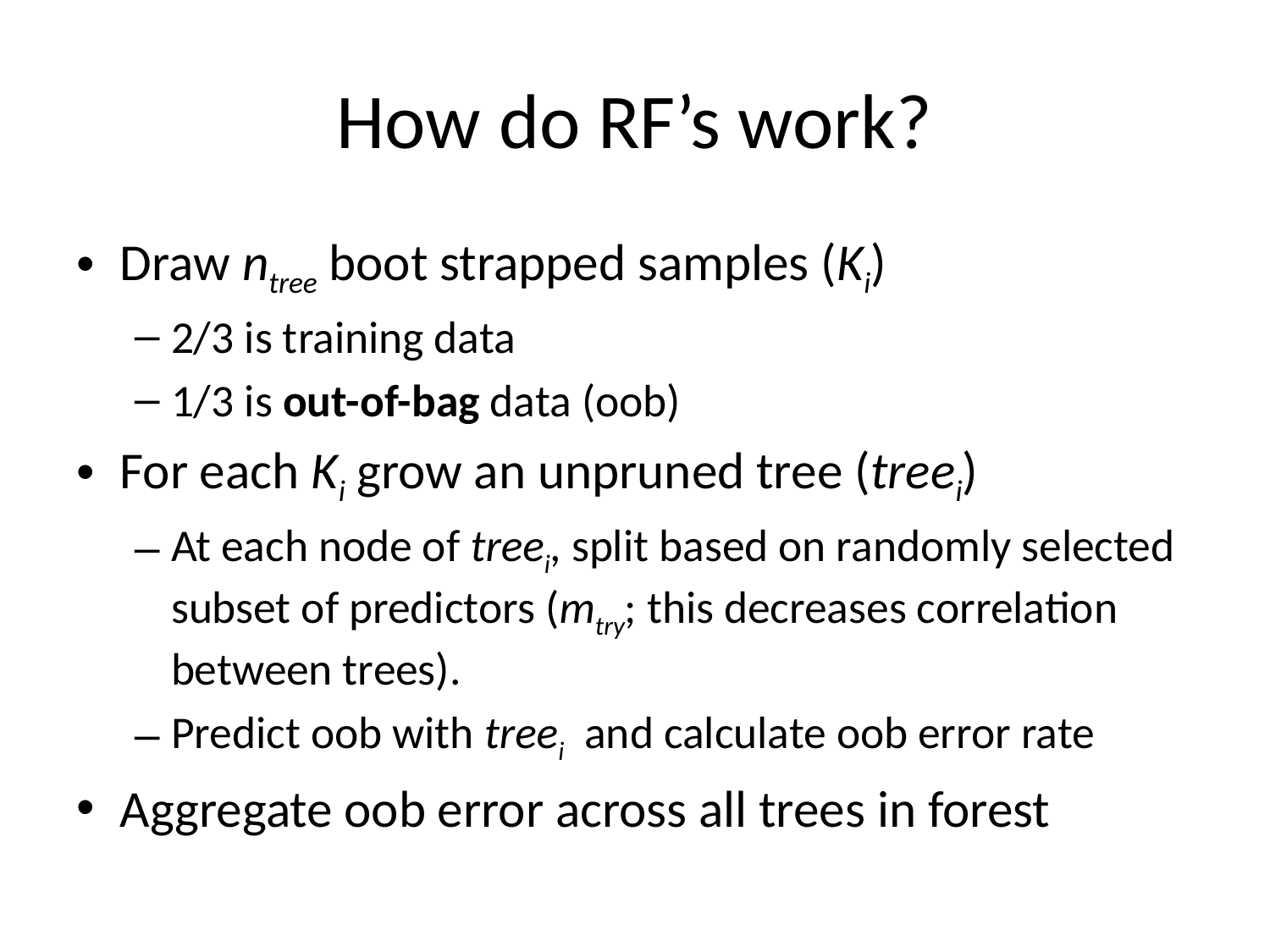

# How do RF’s work?
Draw ntree boot strapped samples (Ki)
2/3 is training data
1/3 is out-of-bag data (oob)
For each Ki grow an unpruned tree (treei)
At each node of treei, split based on randomly selected subset of predictors (mtry; this decreases correlation between trees).
Predict oob with treei  and calculate oob error rate
Aggregate oob error across all trees in forest